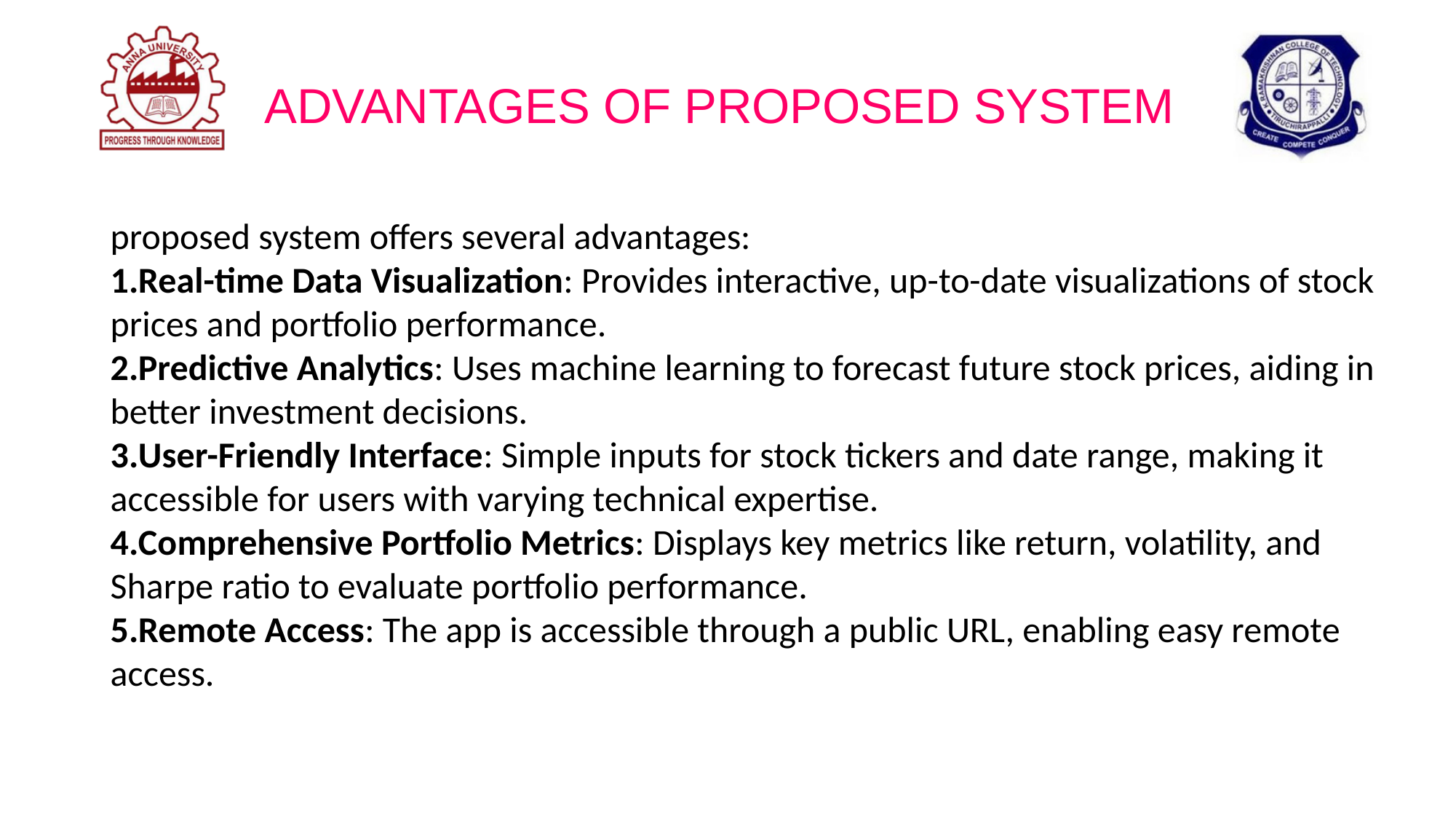

ADVANTAGES OF PROPOSED SYSTEM
proposed system offers several advantages:
Real-time Data Visualization: Provides interactive, up-to-date visualizations of stock prices and portfolio performance.
Predictive Analytics: Uses machine learning to forecast future stock prices, aiding in better investment decisions.
User-Friendly Interface: Simple inputs for stock tickers and date range, making it accessible for users with varying technical expertise.
Comprehensive Portfolio Metrics: Displays key metrics like return, volatility, and Sharpe ratio to evaluate portfolio performance.
Remote Access: The app is accessible through a public URL, enabling easy remote access.